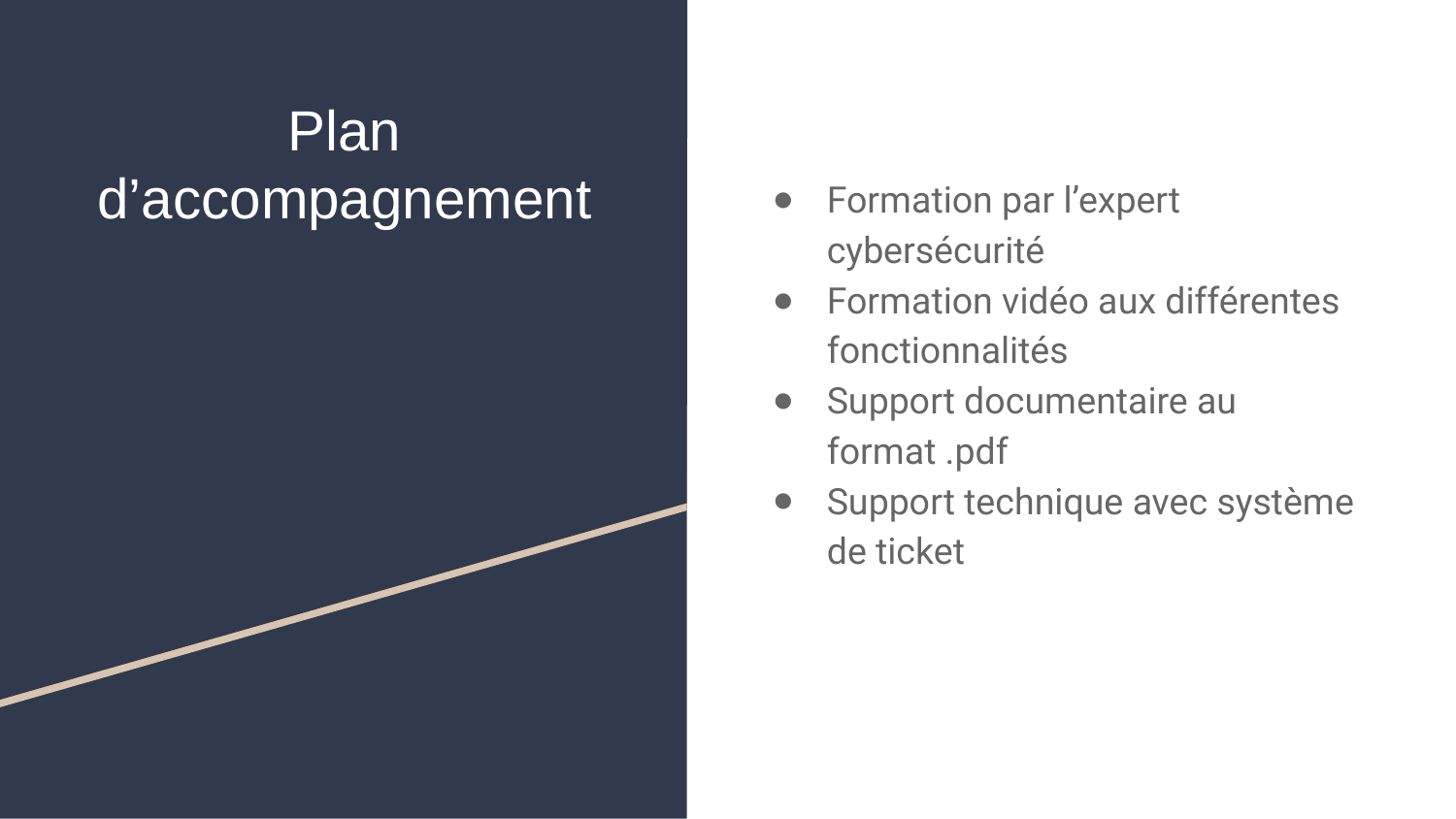

# Plan d’accompagnement

Formation par l’expert cybersécurité
Formation vidéo aux différentes fonctionnalités
Support documentaire au format .pdf
Support technique avec système de ticket